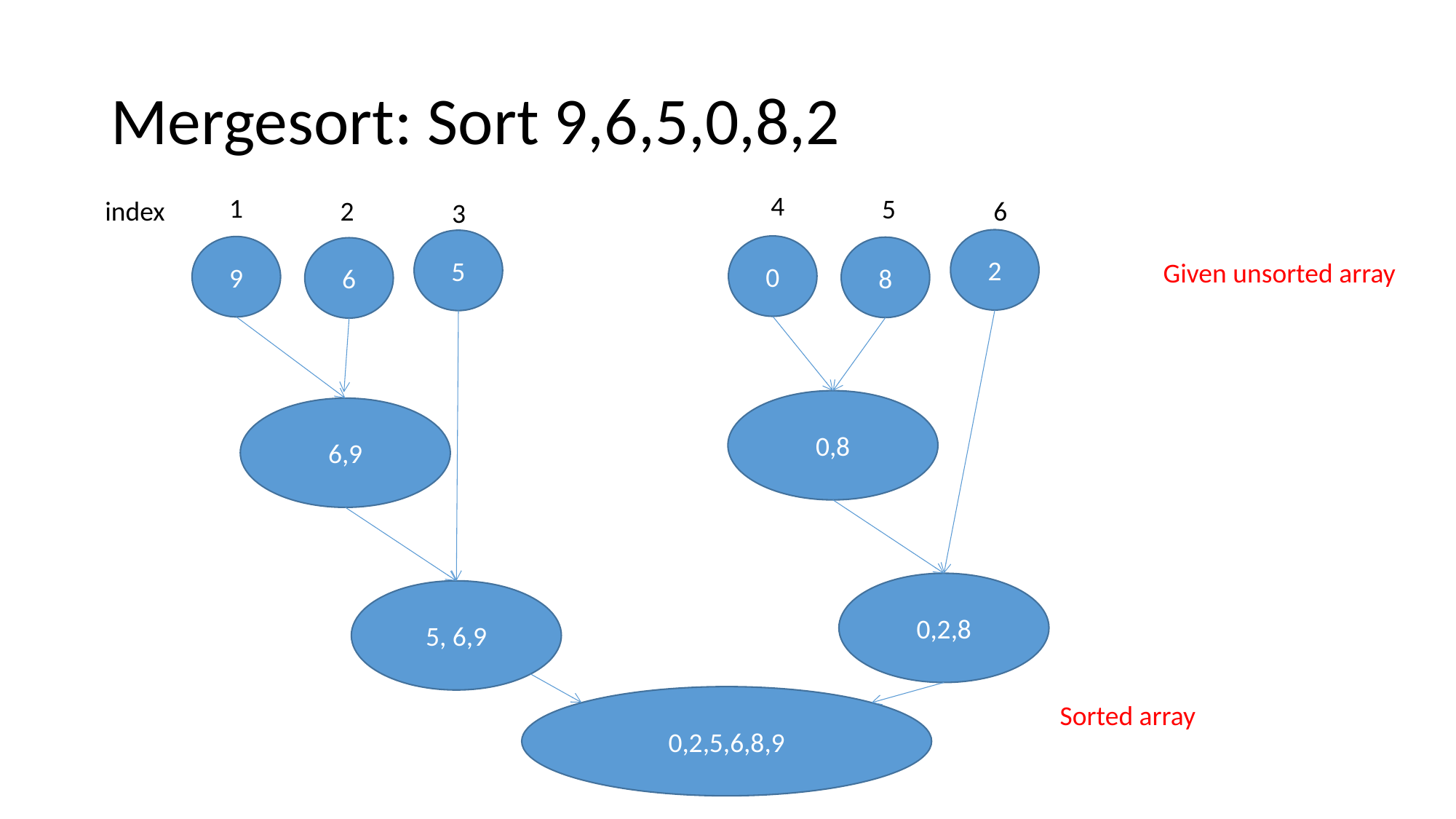

# Mergesort: Sort 9,6,5,0,8,2
4
1
5
6
index
2
3
2
5
0
9
8
6
Given unsorted array
0,8
6,9
0,2,8
5, 6,9
0,2,5,6,8,9
Sorted array